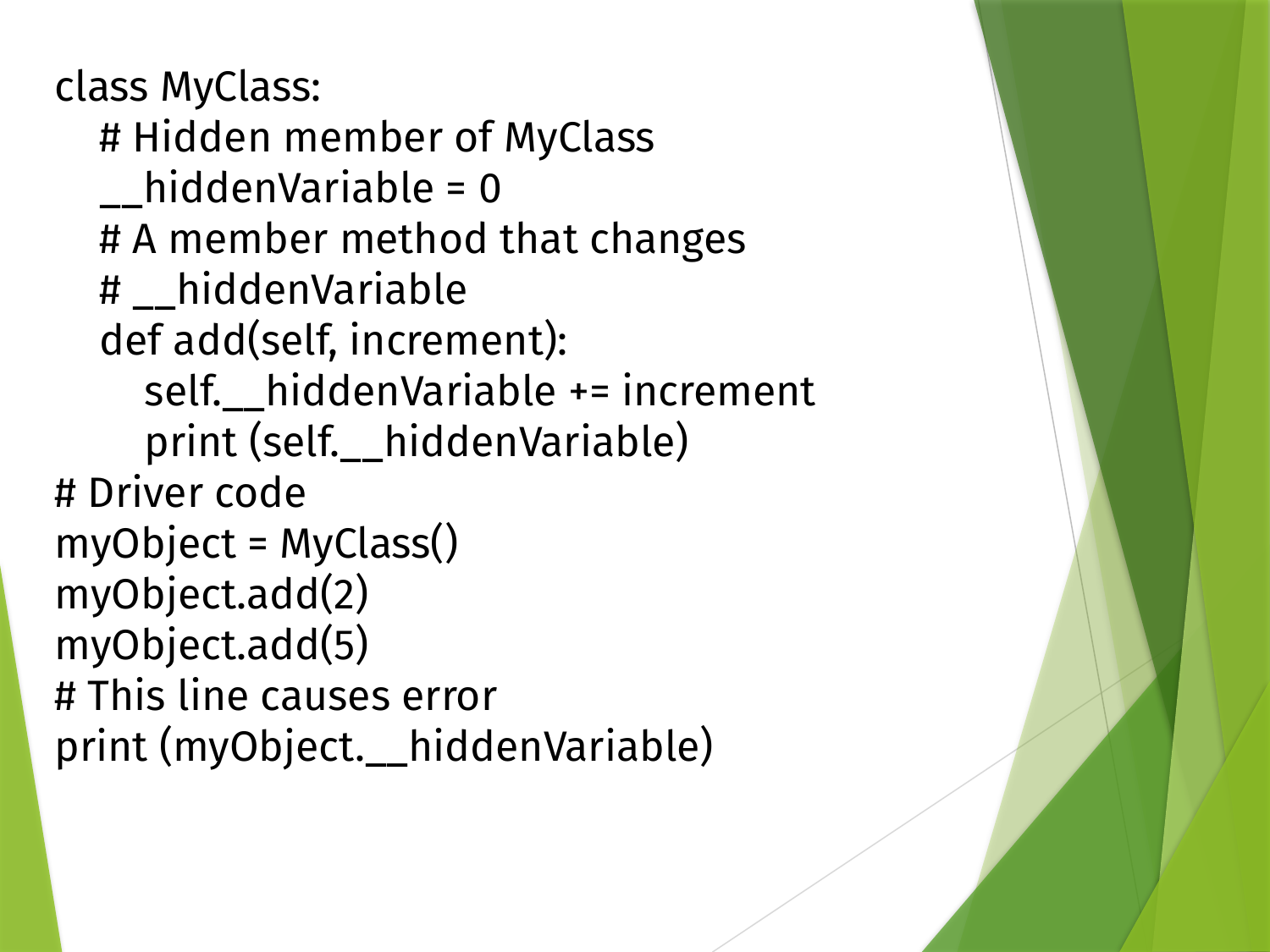

class MyClass:
    # Hidden member of MyClass
    __hiddenVariable = 0
    # A member method that changes
    # __hiddenVariable
    def add(self, increment):
        self.__hiddenVariable += increment
        print (self.__hiddenVariable)
# Driver code
myObject = MyClass()
myObject.add(2)
myObject.add(5)
# This line causes error
print (myObject.__hiddenVariable)